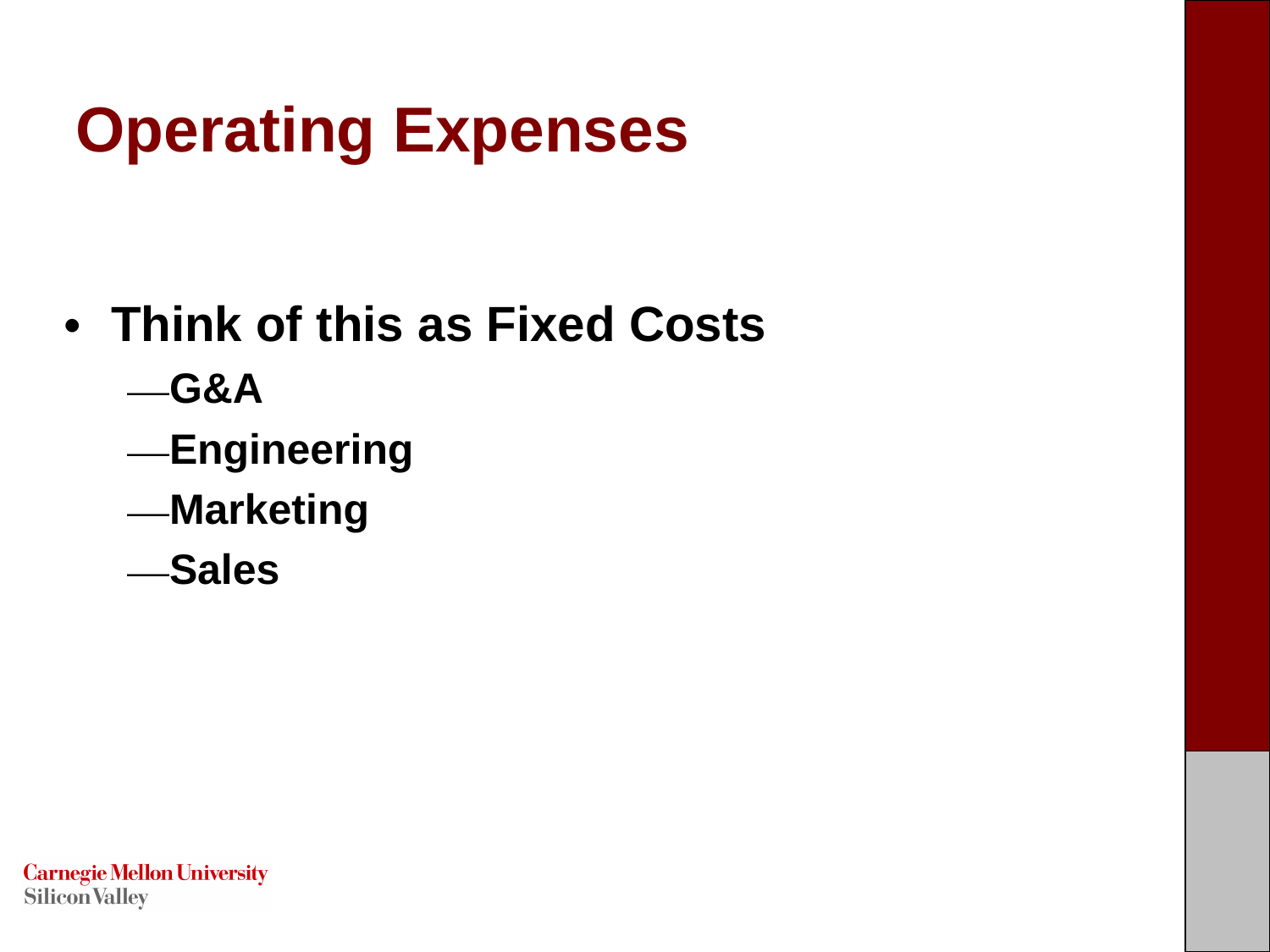

# Operating Expenses
Think of this as Fixed Costs
G&A
Engineering
Marketing
Sales
west.cmu.edu